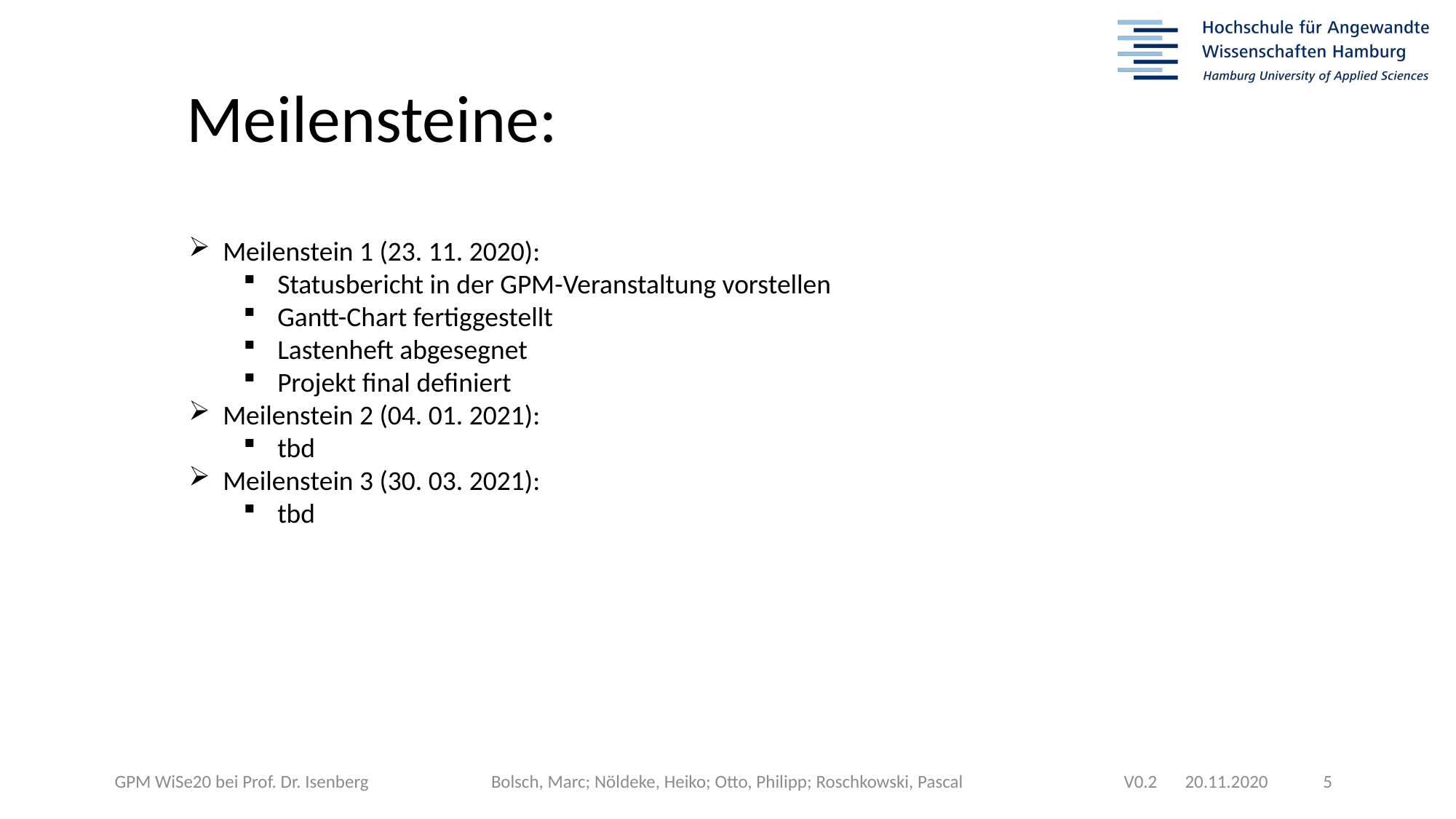

Meilensteine:

Meilenstein 1 (23. 11. 2020):
Statusbericht in der GPM-Veranstaltung vorstellen
Gantt-Chart fertiggestellt
Lastenheft abgesegnet
Projekt final definiert
Meilenstein 2 (04. 01. 2021):
tbd
Meilenstein 3 (30. 03. 2021):
tbd
20.11.2020
	 5